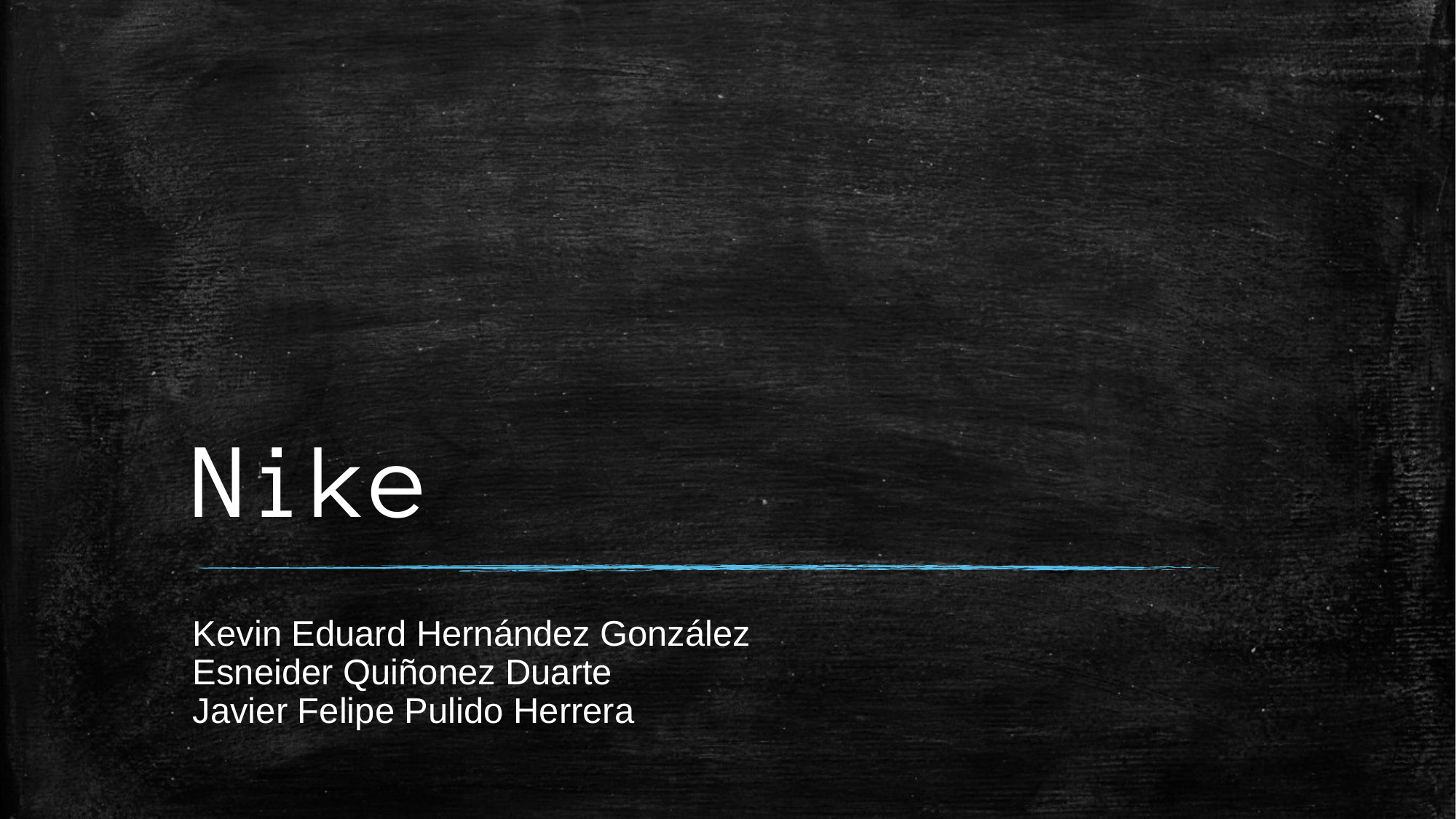

# Nike
Kevin Eduard Hernández González
Esneider Quiñonez Duarte
Javier Felipe Pulido Herrera